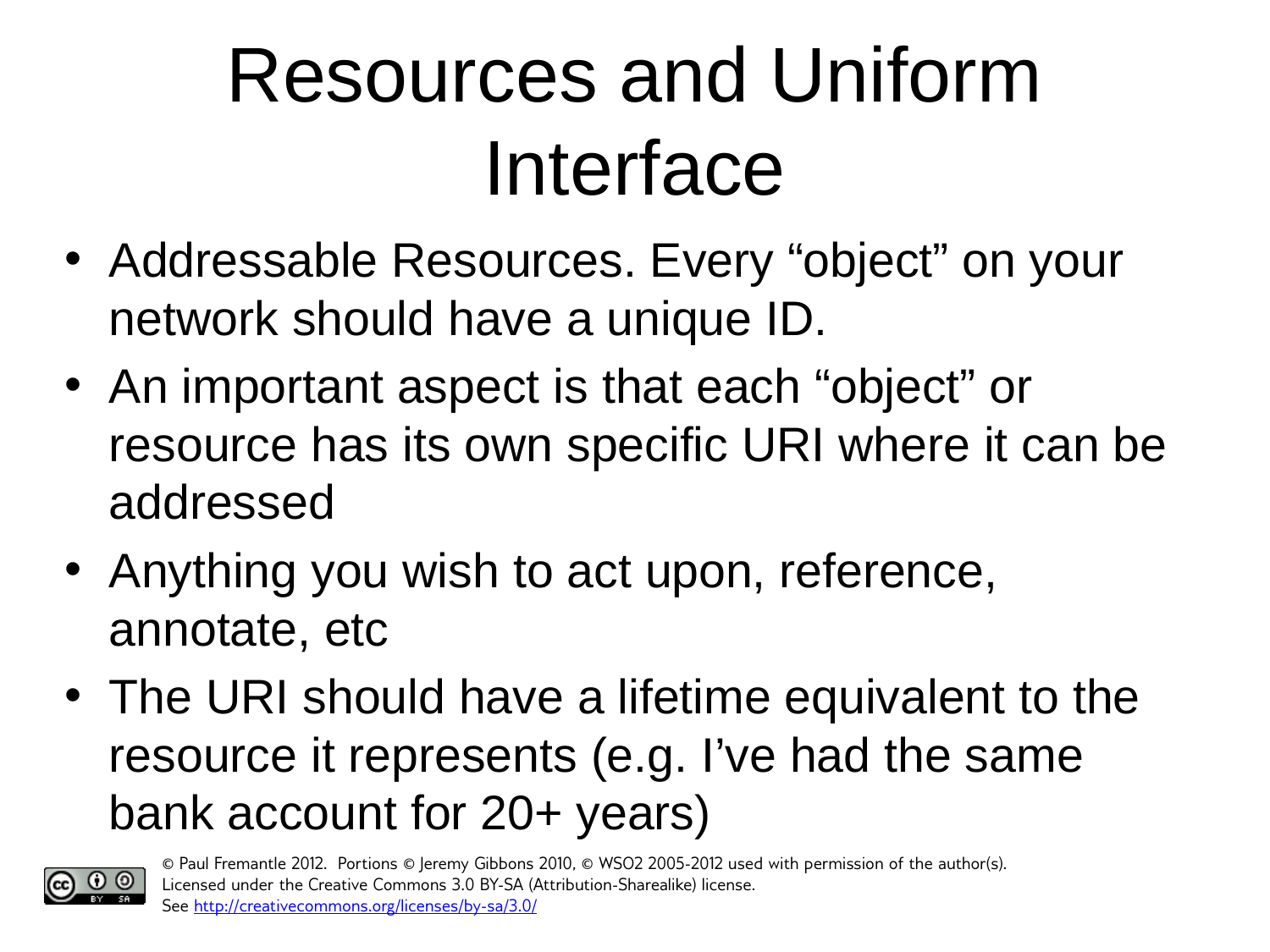

# Resources and Uniform Interface
Addressable Resources. Every “object” on your network should have a unique ID.
An important aspect is that each “object” or resource has its own specific URI where it can be addressed
Anything you wish to act upon, reference, annotate, etc
The URI should have a lifetime equivalent to the resource it represents (e.g. I’ve had the same bank account for 20+ years)